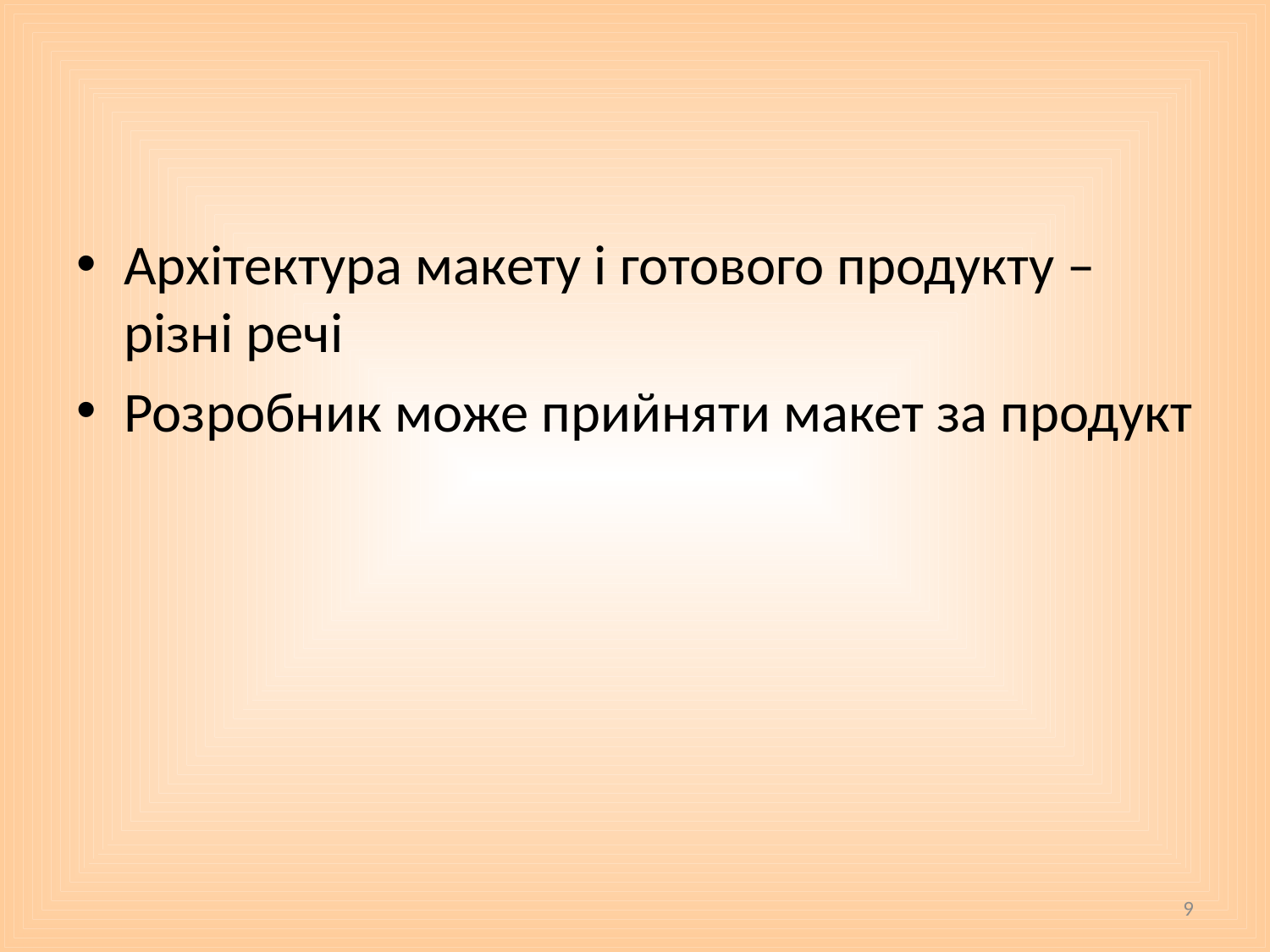

#
Архітектура макету і готового продукту – різні речі
Розробник може прийняти макет за продукт
9